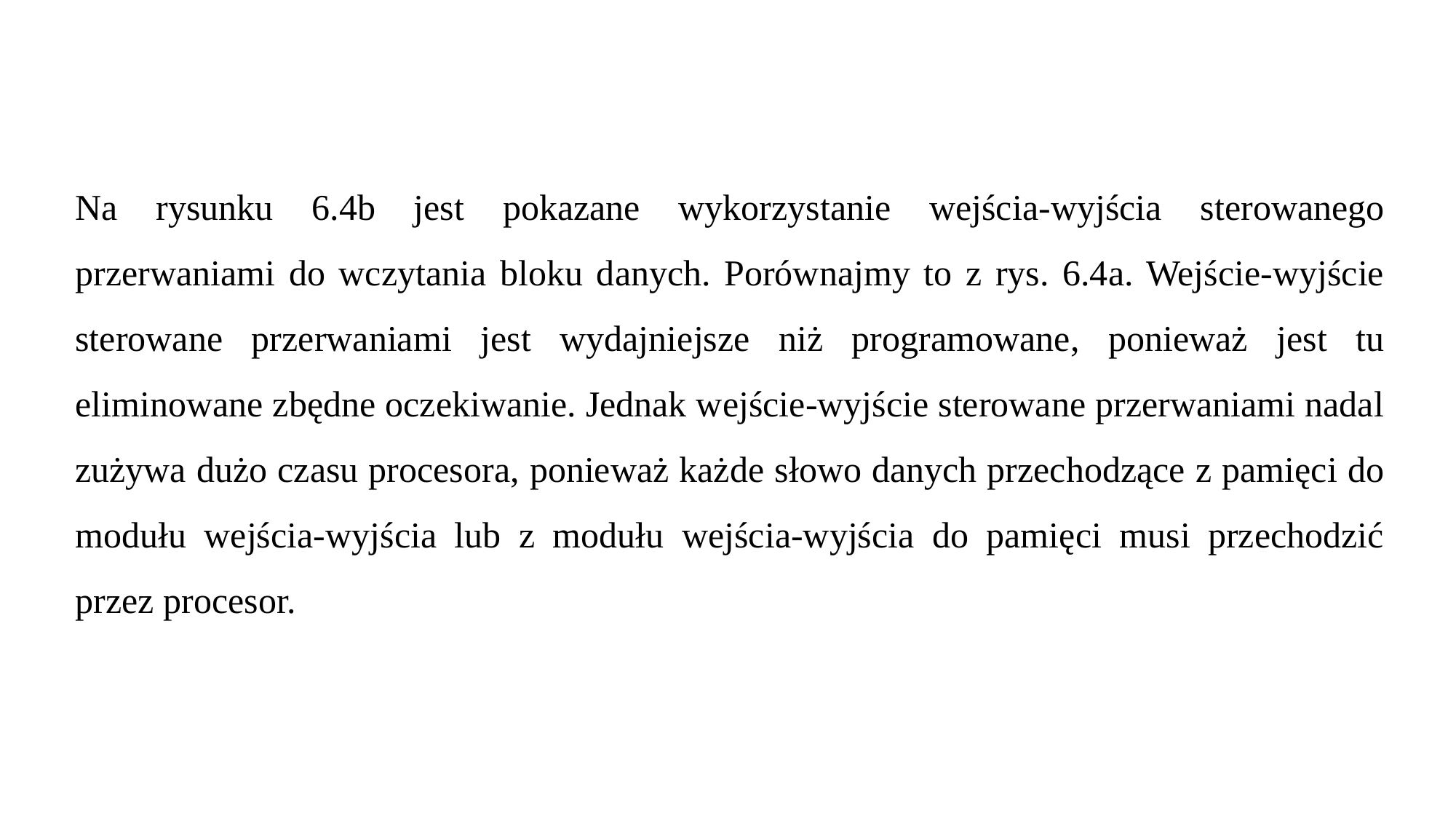

Na rysunku 6.4b jest pokazane wykorzystanie wejścia-wyjścia sterowanego przerwaniami do wczytania bloku danych. Porównajmy to z rys. 6.4a. Wejście-wyjście sterowane przerwaniami jest wydajniejsze niż programowane, ponieważ jest tu eliminowane zbędne oczekiwanie. Jednak wejście-wyjście sterowane przerwaniami nadal zużywa dużo czasu procesora, ponieważ każde słowo danych przechodzące z pamięci do modułu wejścia-wyjścia lub z modułu wejścia-wyjścia do pamięci musi przechodzić przez procesor.